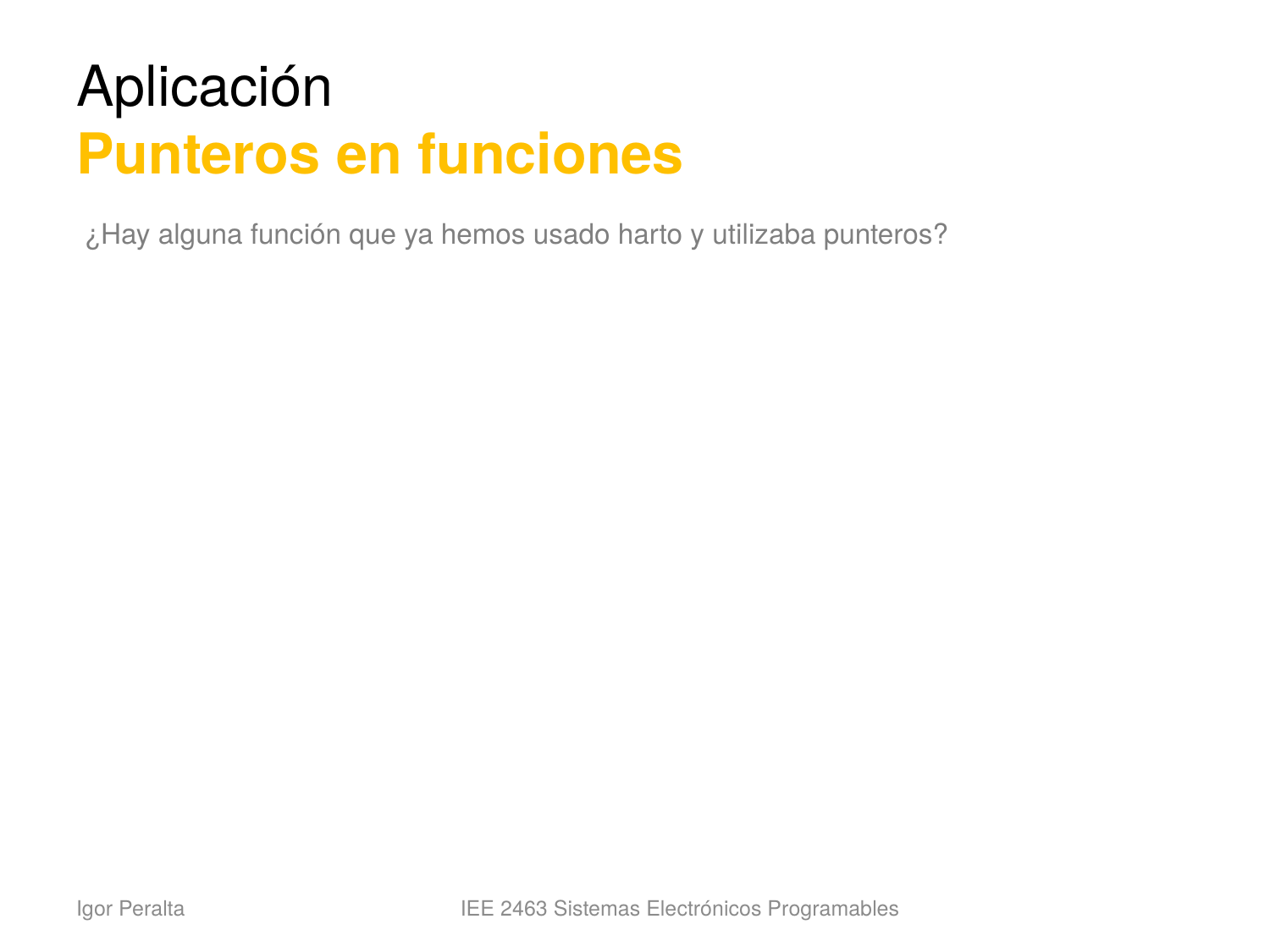

# Aplicación Punteros en funciones

¿Hay alguna función que ya hemos usado harto y utilizaba punteros?
Igor Peralta
IEE 2463 Sistemas Electrónicos Programables